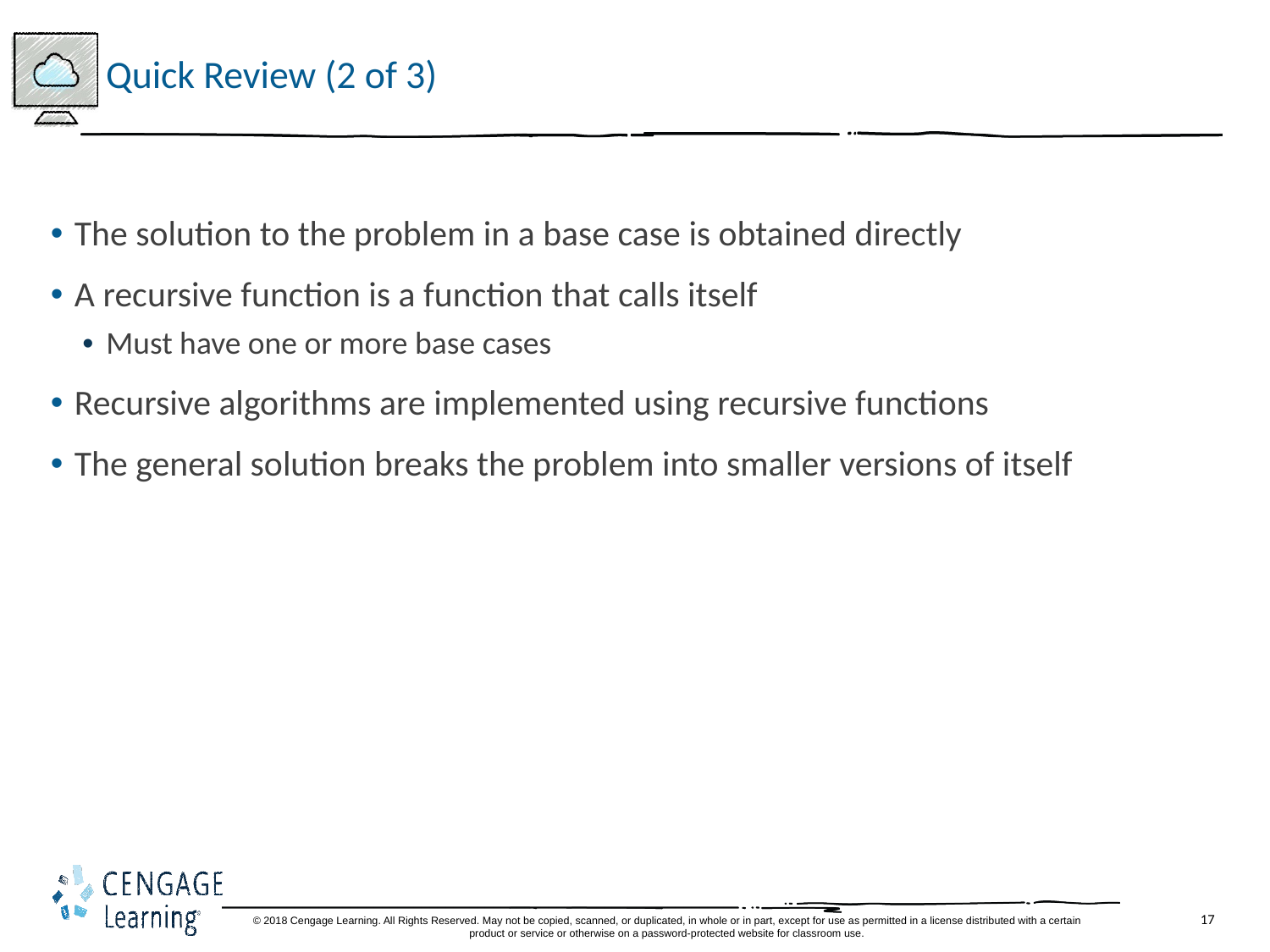

# Quick Review (2 of 3)
The solution to the problem in a base case is obtained directly
A recursive function is a function that calls itself
Must have one or more base cases
Recursive algorithms are implemented using recursive functions
The general solution breaks the problem into smaller versions of itself